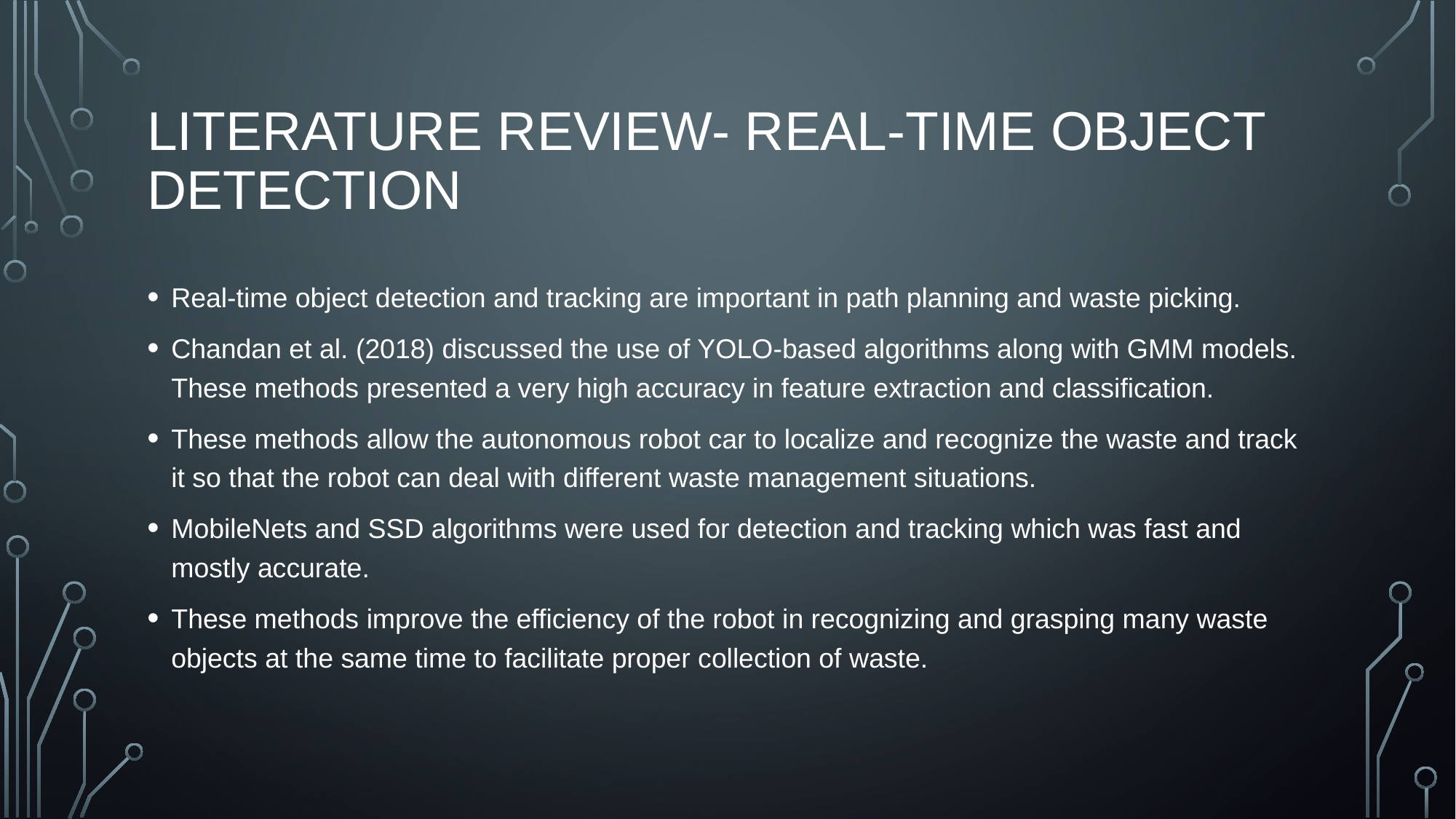

# Literature Review- Real-time Object Detection
Real-time object detection and tracking are important in path planning and waste picking.
Chandan et al. (2018) discussed the use of YOLO-based algorithms along with GMM models. These methods presented a very high accuracy in feature extraction and classification.
These methods allow the autonomous robot car to localize and recognize the waste and track it so that the robot can deal with different waste management situations.
MobileNets and SSD algorithms were used for detection and tracking which was fast and mostly accurate.
These methods improve the efficiency of the robot in recognizing and grasping many waste objects at the same time to facilitate proper collection of waste.